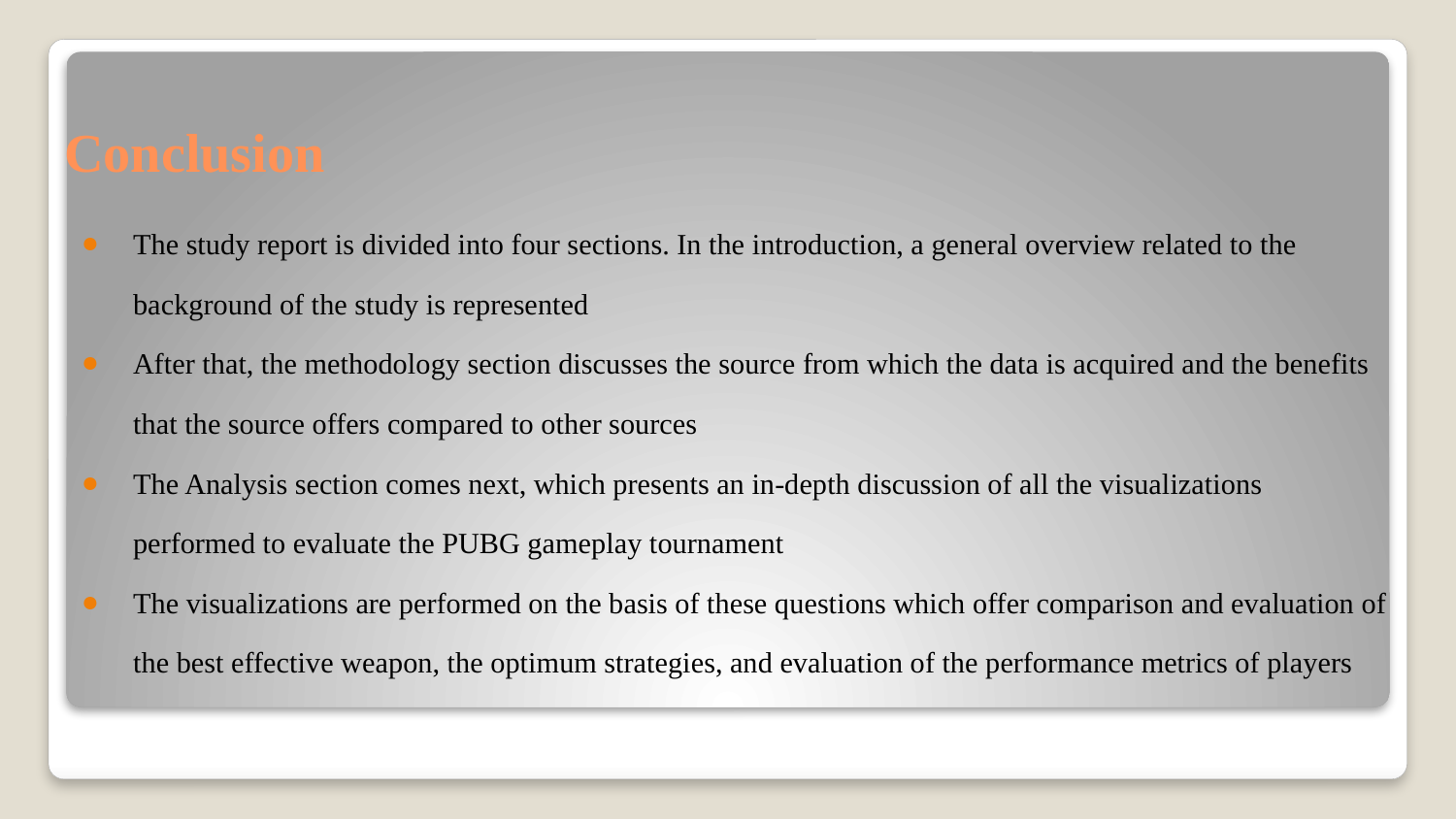

# Conclusion

The study report is divided into four sections. In the introduction, a general overview related to the background of the study is represented
After that, the methodology section discusses the source from which the data is acquired and the benefits that the source offers compared to other sources
The Analysis section comes next, which presents an in-depth discussion of all the visualizations performed to evaluate the PUBG gameplay tournament
The visualizations are performed on the basis of these questions which offer comparison and evaluation of the best effective weapon, the optimum strategies, and evaluation of the performance metrics of players